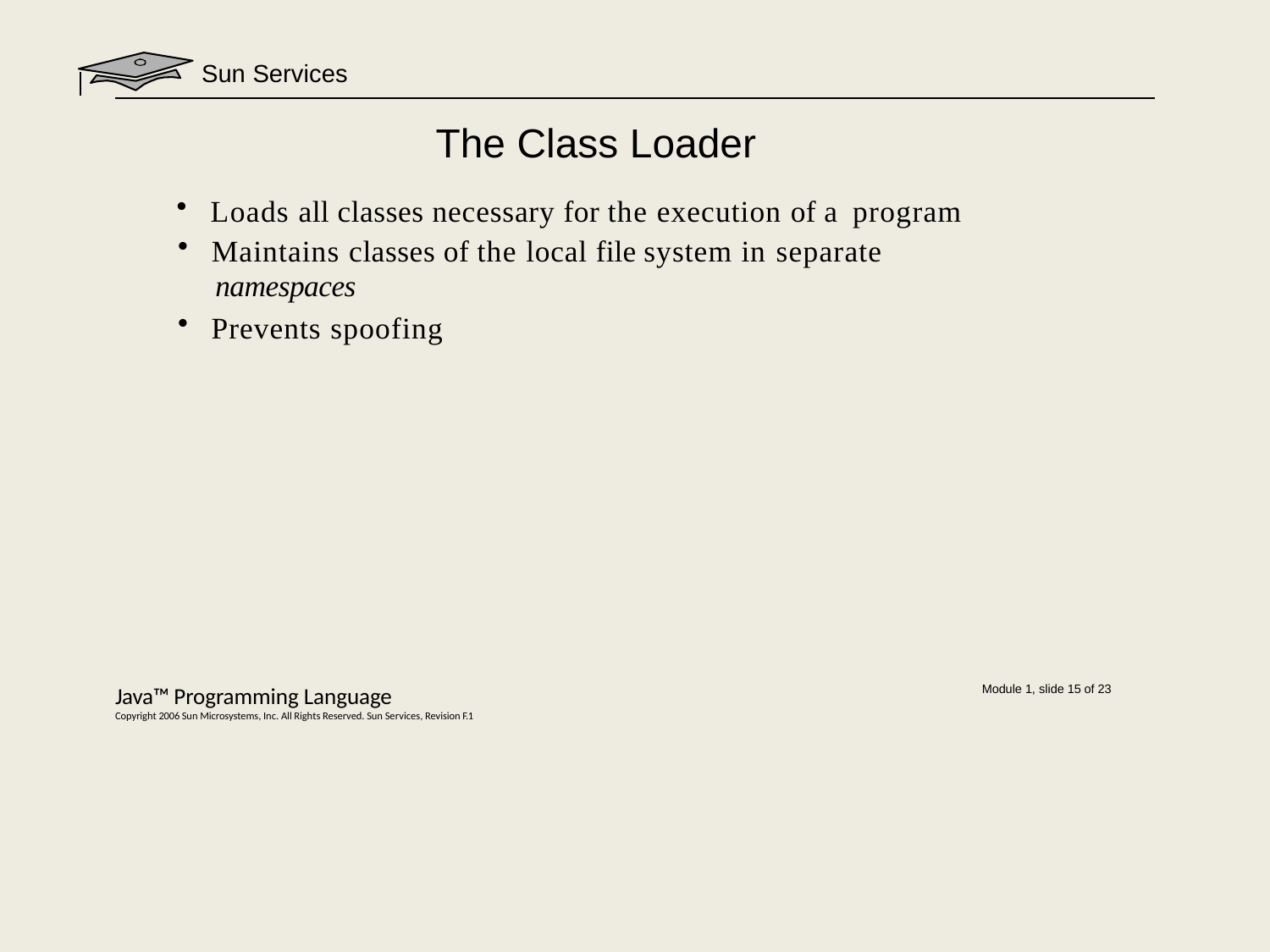

Sun Services

# The Class Loader
Loads all classes necessary for the execution of a  program
Maintains classes of the local file system in separate
namespaces
Prevents spoofing
Java™ Programming Language
Copyright 2006 Sun Microsystems, Inc. All Rights Reserved. Sun Services, Revision F.1
Module 1, slide 15 of 23